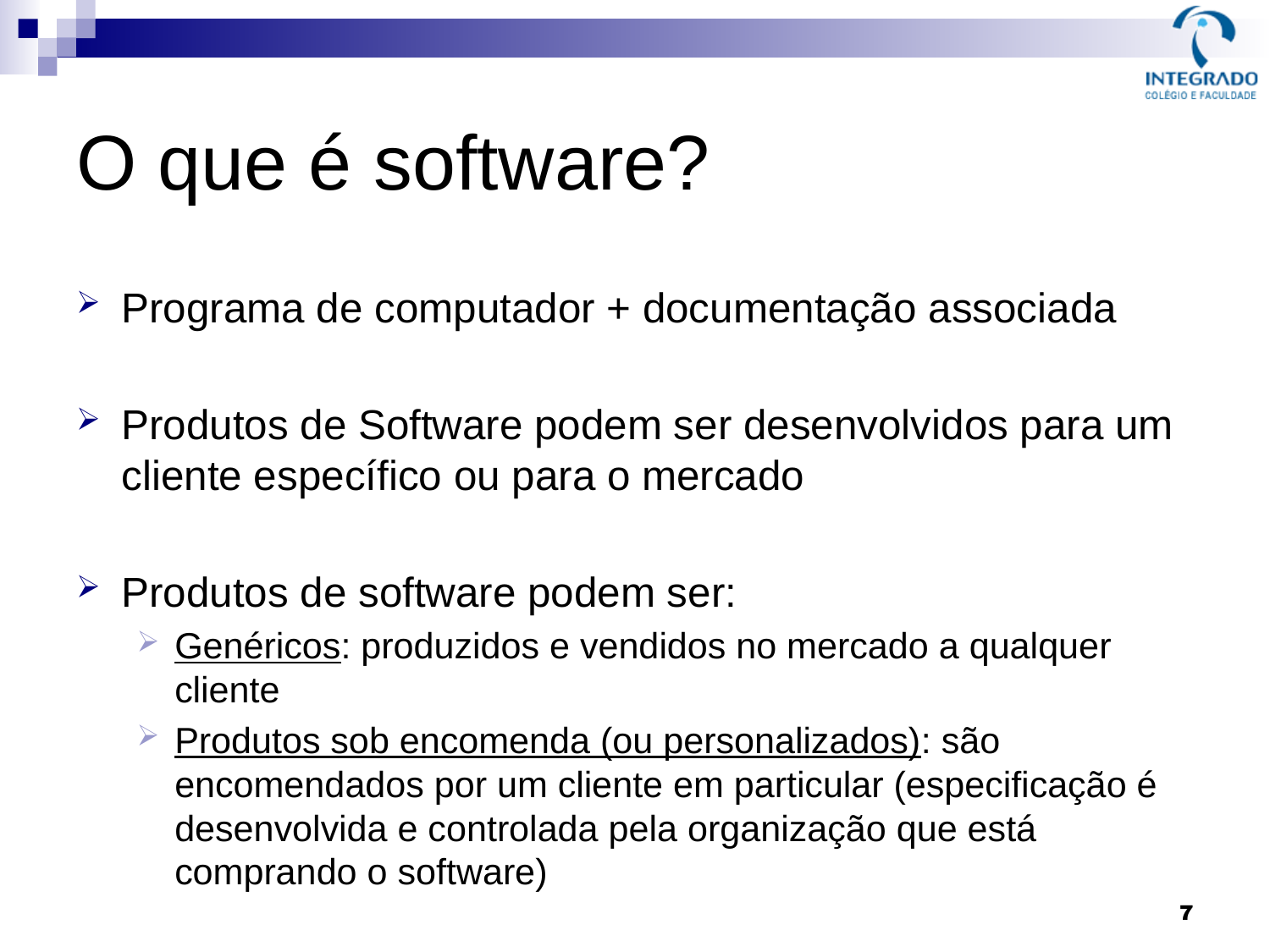

# O que é software?
Programa de computador + documentação associada

Produtos de Software podem ser desenvolvidos para um cliente específico ou para o mercado

Produtos de software podem ser:
Genéricos: produzidos e vendidos no mercado a qualquer cliente
Produtos sob encomenda (ou personalizados): são encomendados por um cliente em particular (especificação é desenvolvida e controlada pela organização que está comprando o software)

7